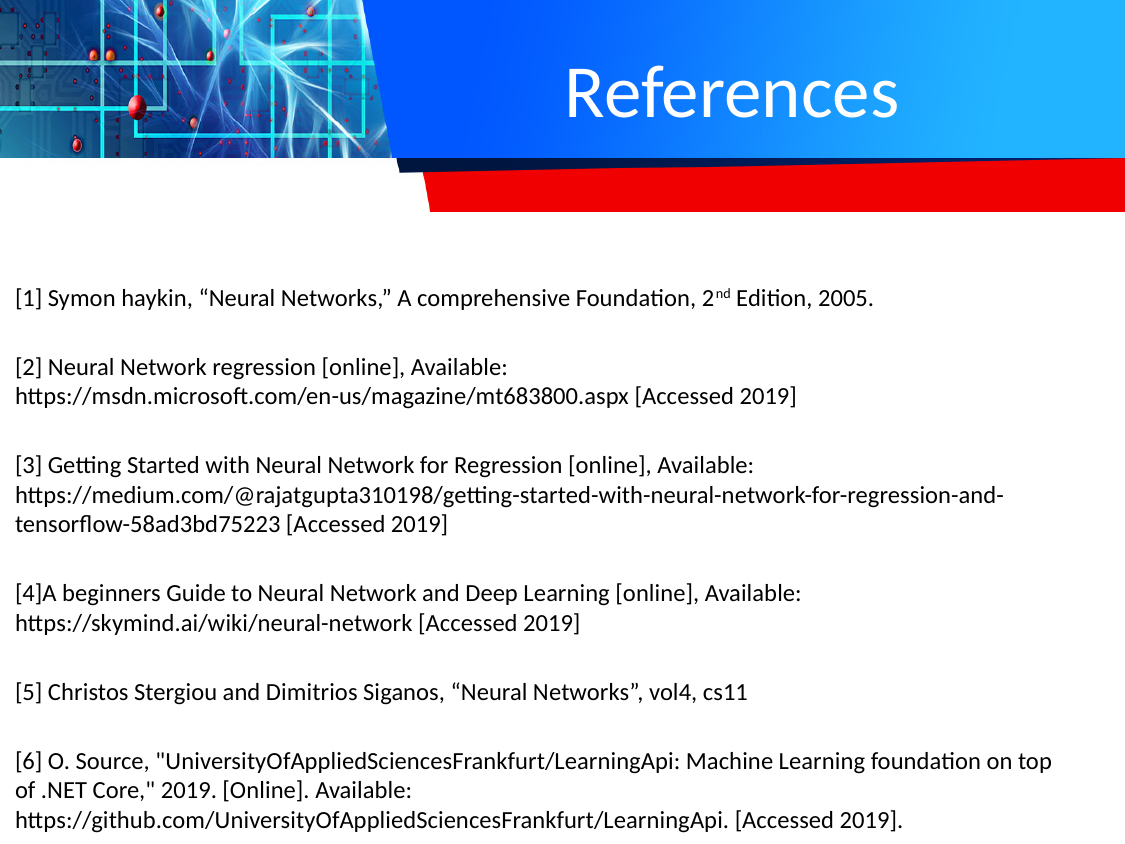

# References
[1] Symon haykin, “Neural Networks,” A comprehensive Foundation, 2nd Edition, 2005.

[2] Neural Network regression [online], Available: https://msdn.microsoft.com/en-us/magazine/mt683800.aspx [Accessed 2019]

[3] Getting Started with Neural Network for Regression [online], Available: https://medium.com/@rajatgupta310198/getting-started-with-neural-network-for-regression-and-tensorflow-58ad3bd75223 [Accessed 2019]

[4]A beginners Guide to Neural Network and Deep Learning [online], Available: https://skymind.ai/wiki/neural-network [Accessed 2019]

[5] Christos Stergiou and Dimitrios Siganos, “Neural Networks”, vol4, cs11

[6] O. Source, "UniversityOfAppliedSciencesFrankfurt/LearningApi: Machine Learning foundation on top of .NET Core," 2019. [Online]. Available: https://github.com/UniversityOfAppliedSciencesFrankfurt/LearningApi. [Accessed 2019].